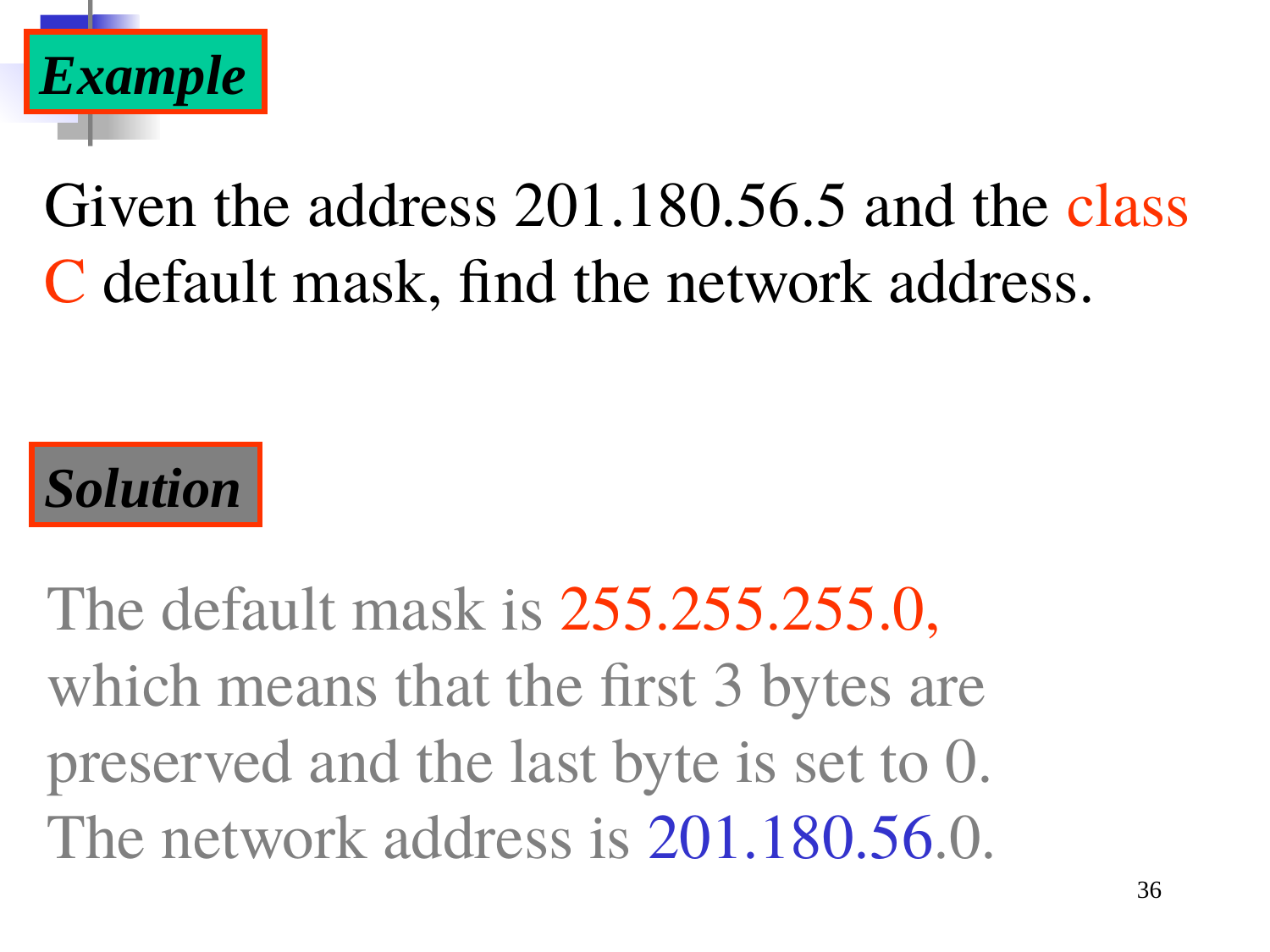

Example
Given the address 201.180.56.5 and the class C default mask, find the network address.
Solution
The default mask is 255.255.255.0,
which means that the first 3 bytes are
preserved and the last byte is set to 0.
The network address is 201.180.56.0.
36